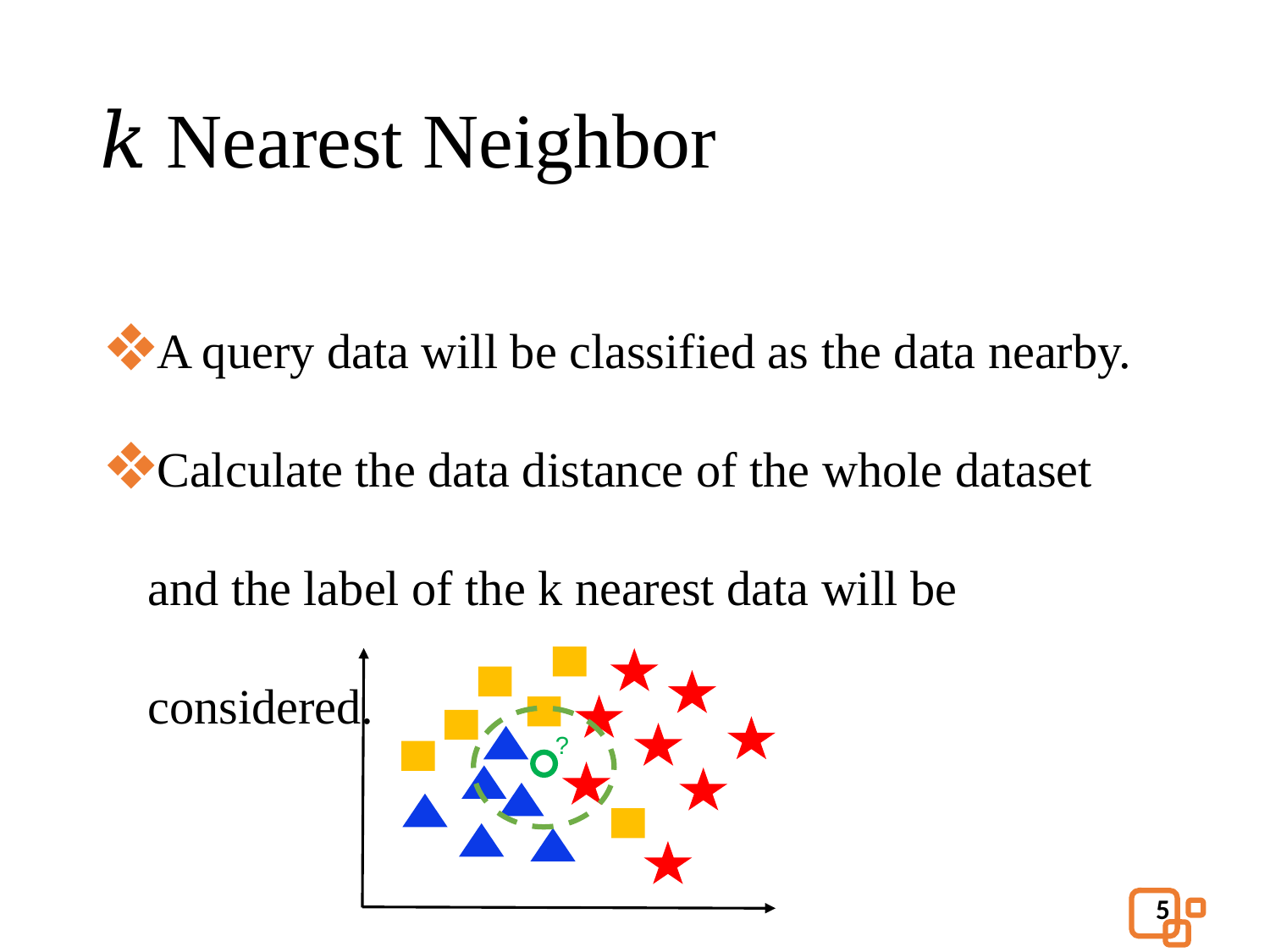

# 𝑘 Nearest Neighbor
A query data will be classified as the data nearby.
Calculate the data distance of the whole dataset and the label of the k nearest data will be considered.

?